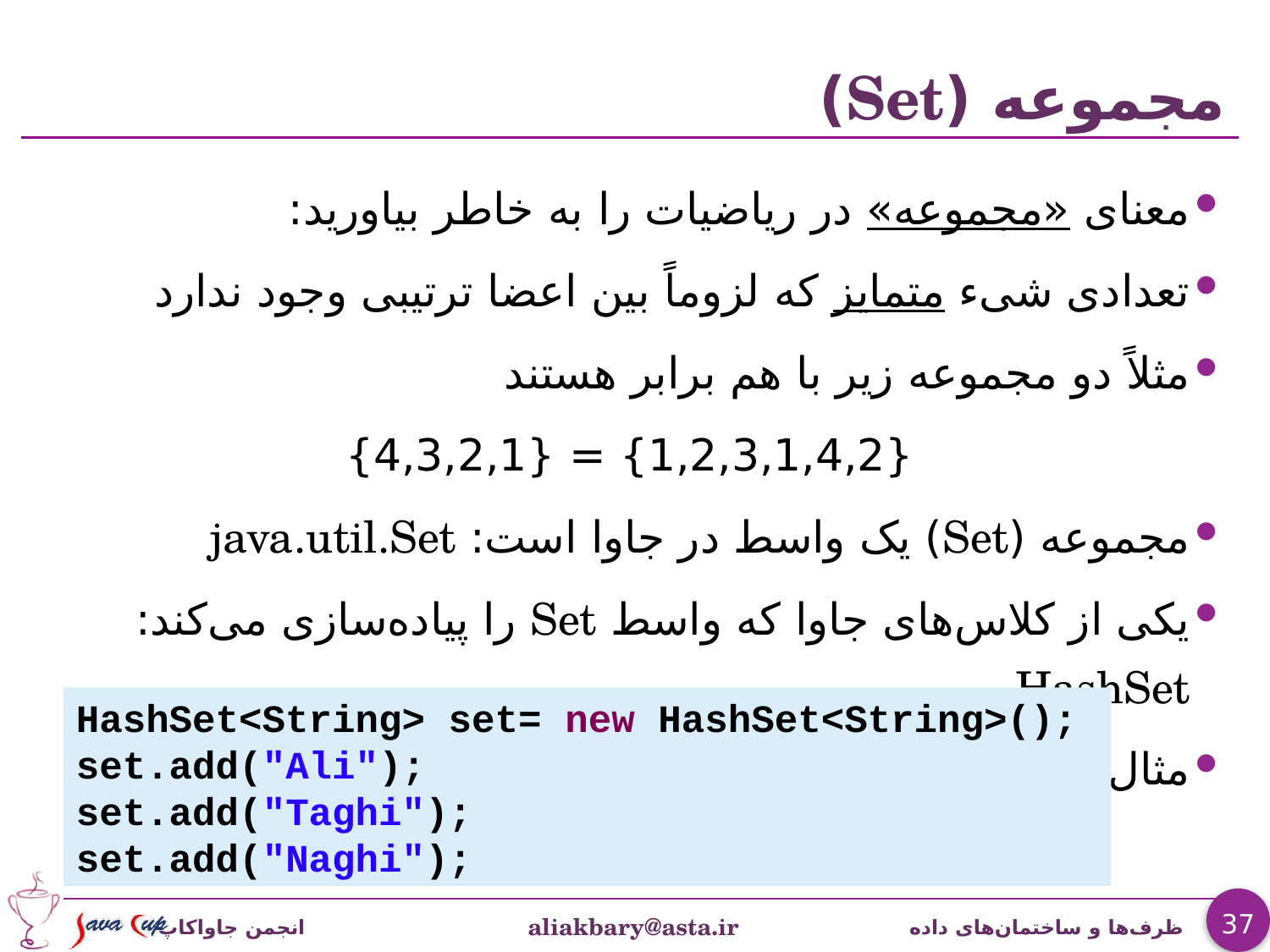

# مجموعه (Set)
معنای «مجموعه» در ریاضیات را به خاطر بیاورید:
تعدادی شیء متمایز که لزوماً بین اعضا ترتیبی وجود ندارد
مثلاً دو مجموعه زیر با هم برابر هستند
{1,2,3,1,4,2} = {4,3,2,1}
مجموعه (Set) یک واسط در جاوا است: java.util.Set
یکی از کلاس‌های جاوا که واسط Set را پیاده‌سازی می‌کند: HashSet
مثال:
HashSet<String> set= new HashSet<String>();
set.add("Ali");
set.add("Taghi");
set.add("Naghi");